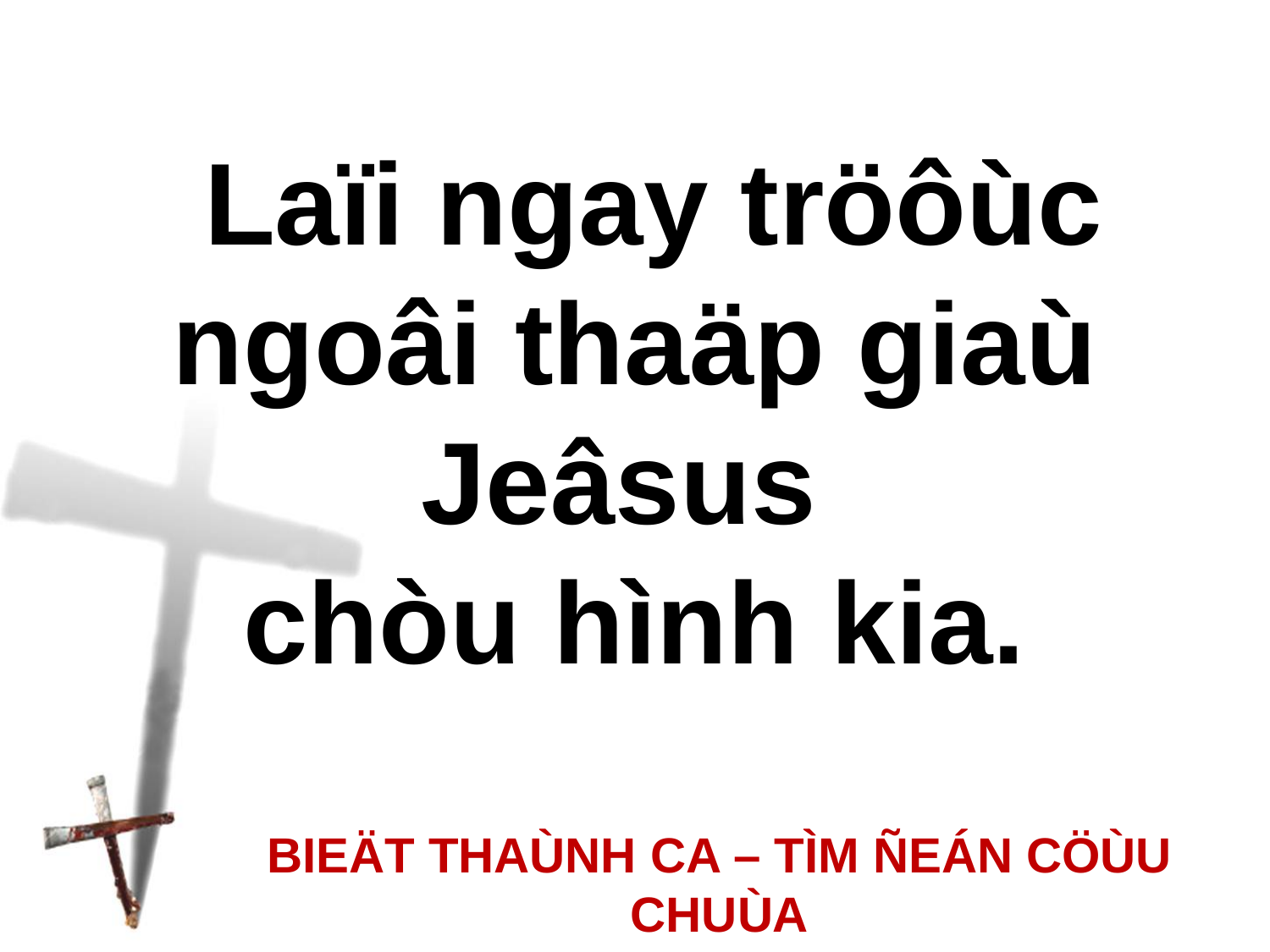

Laïi ngay tröôùc ngoâi thaäp giaù Jeâsus
chòu hình kia.
BIEÄT THAÙNH CA – TÌM ÑEÁN CÖÙU CHUÙA